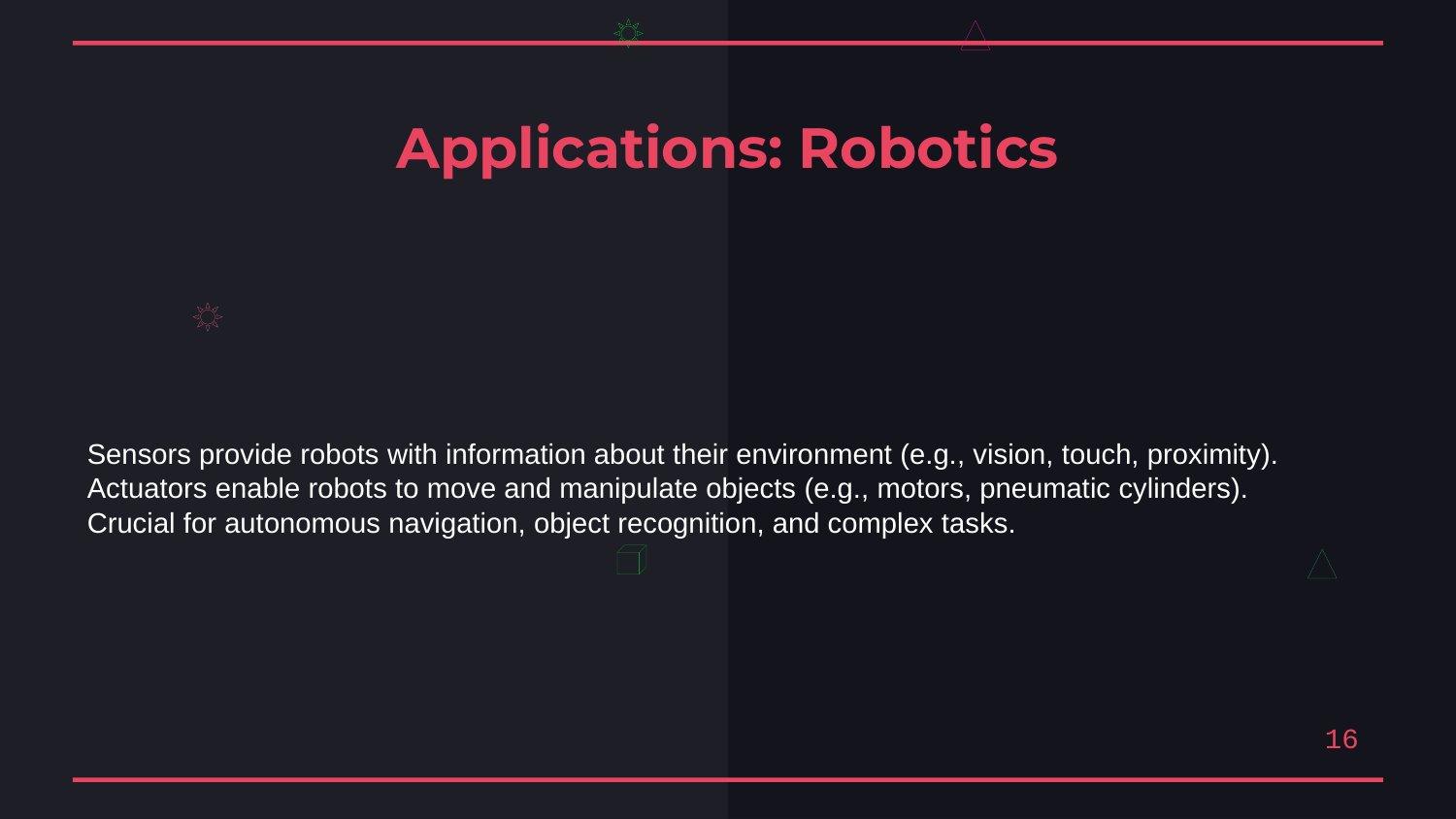

Applications: Robotics

Sensors provide robots with information about their environment (e.g., vision, touch, proximity).
Actuators enable robots to move and manipulate objects (e.g., motors, pneumatic cylinders).
Crucial for autonomous navigation, object recognition, and complex tasks.

16